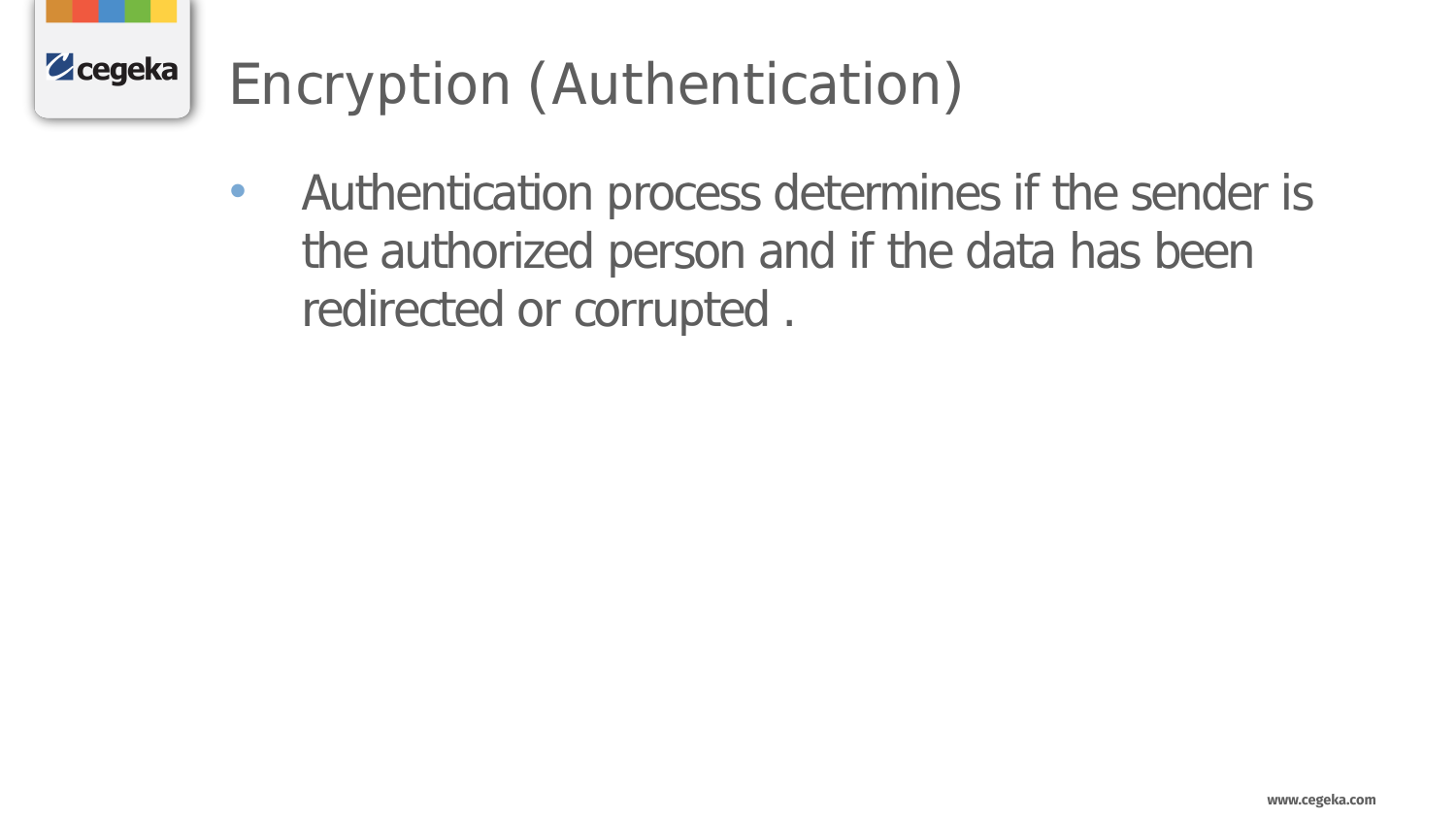

# Encryption (Authentication)
Authentication process determines if the sender is the authorized person and if the data has been redirected or corrupted .